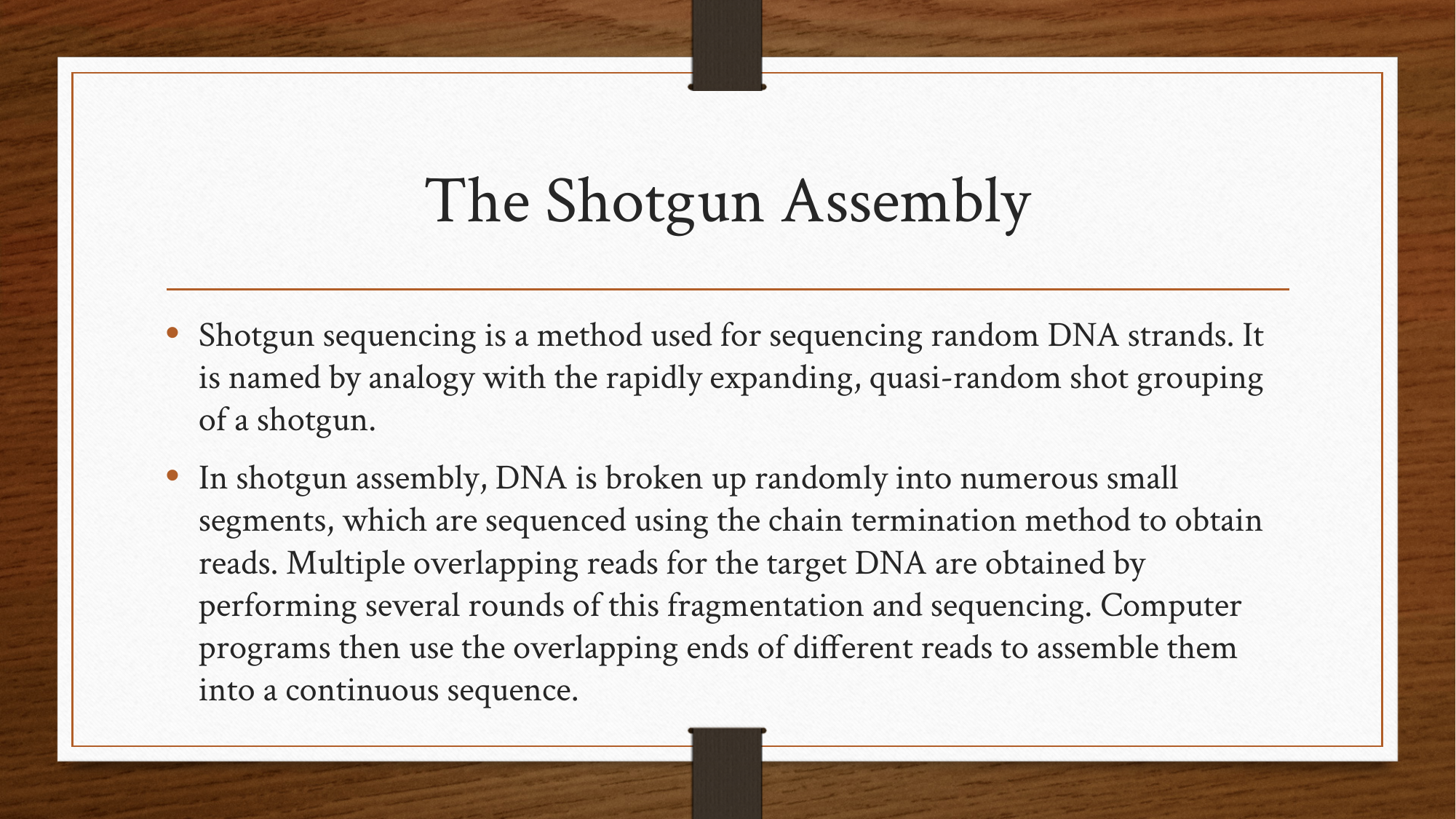

# The Shotgun Assembly
Shotgun sequencing is a method used for sequencing random DNA strands. It is named by analogy with the rapidly expanding, quasi-random shot grouping of a shotgun.
In shotgun assembly, DNA is broken up randomly into numerous small segments, which are sequenced using the chain termination method to obtain reads. Multiple overlapping reads for the target DNA are obtained by performing several rounds of this fragmentation and sequencing. Computer programs then use the overlapping ends of different reads to assemble them into a continuous sequence.